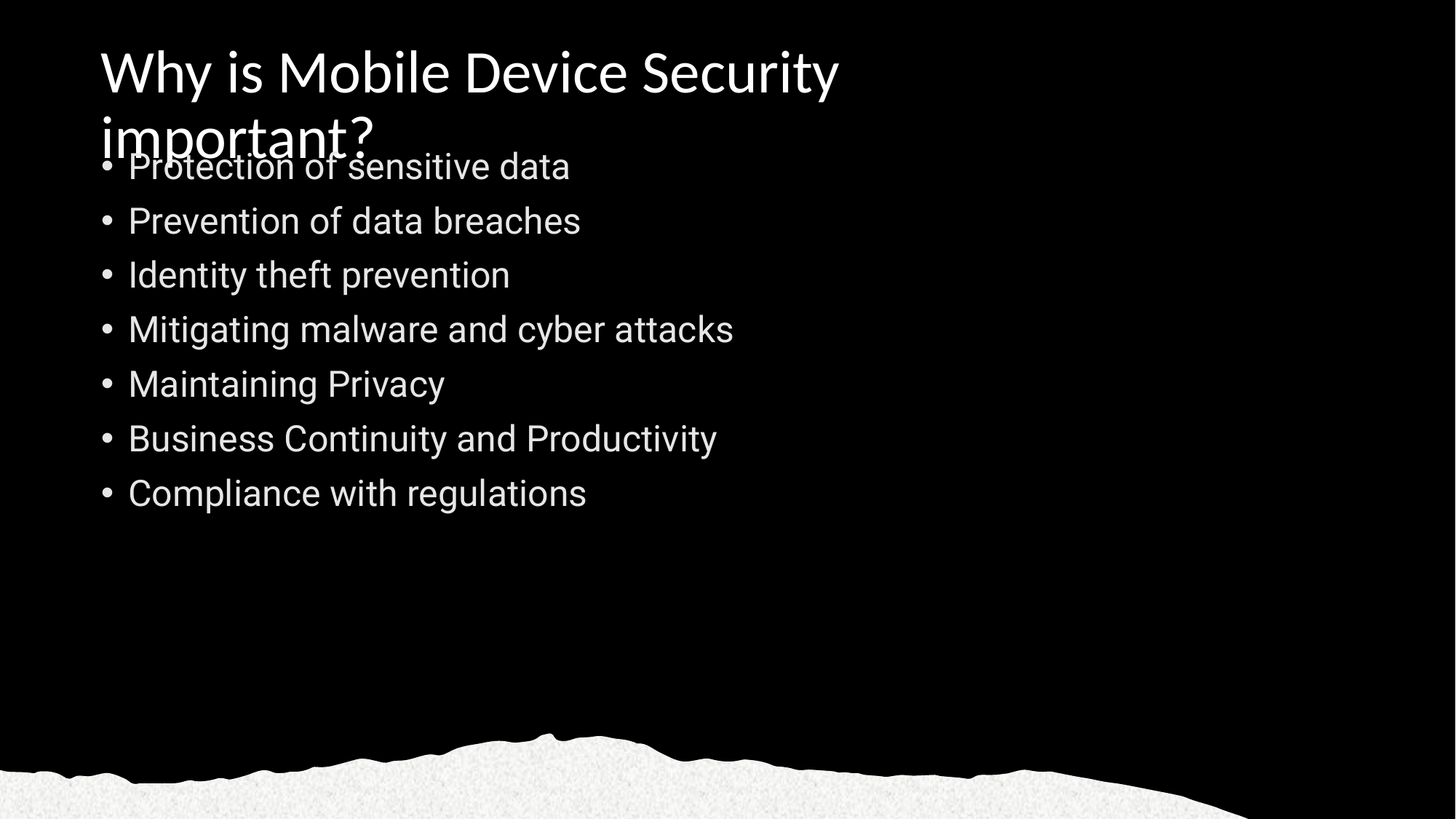

# Why is Mobile Device Security important?
Protection of sensitive data
Prevention of data breaches
Identity theft prevention
Mitigating malware and cyber attacks
Maintaining Privacy
Business Continuity and Productivity
Compliance with regulations